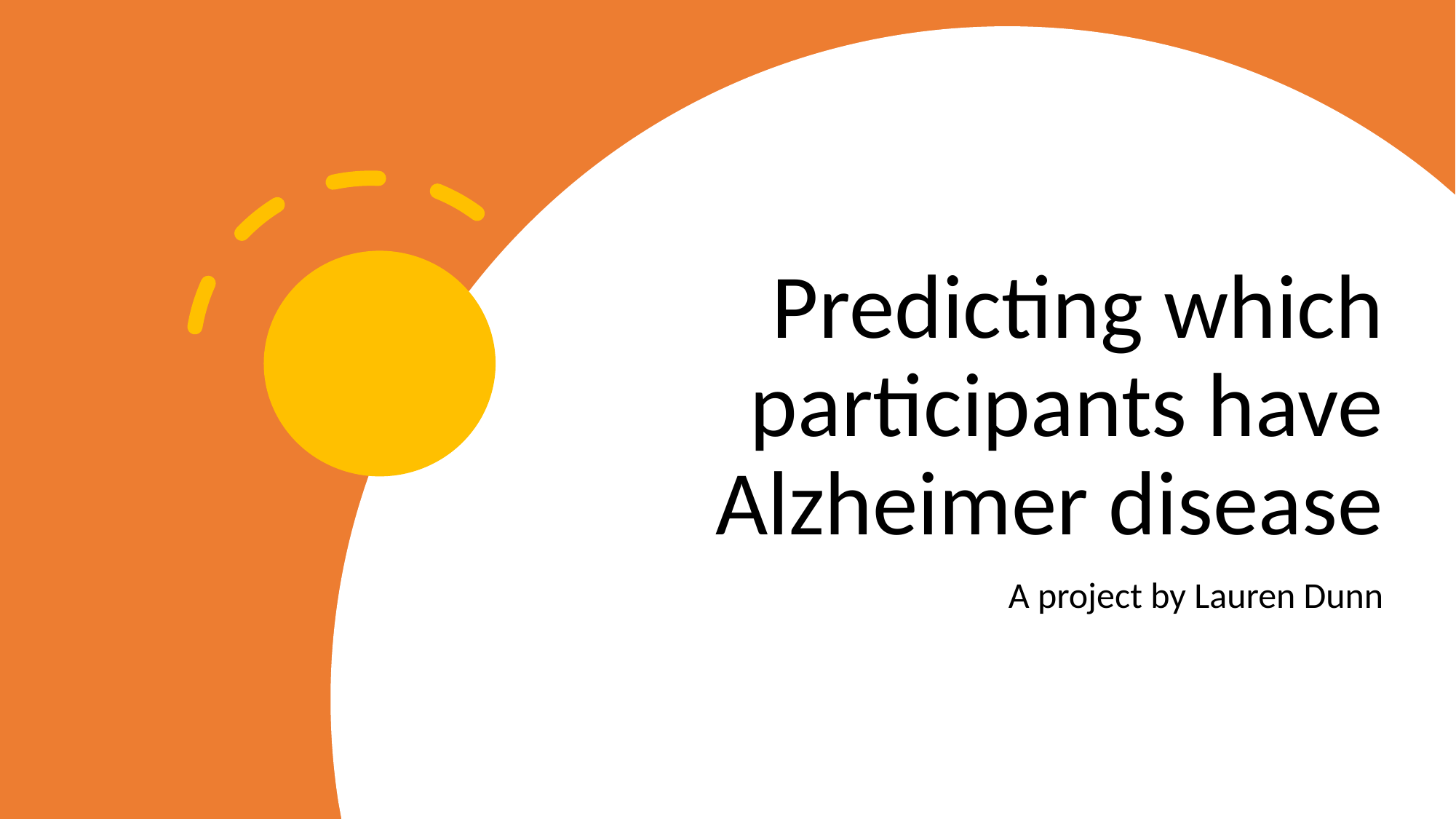

# Predicting which participants have Alzheimer disease

A project by Lauren Dunn